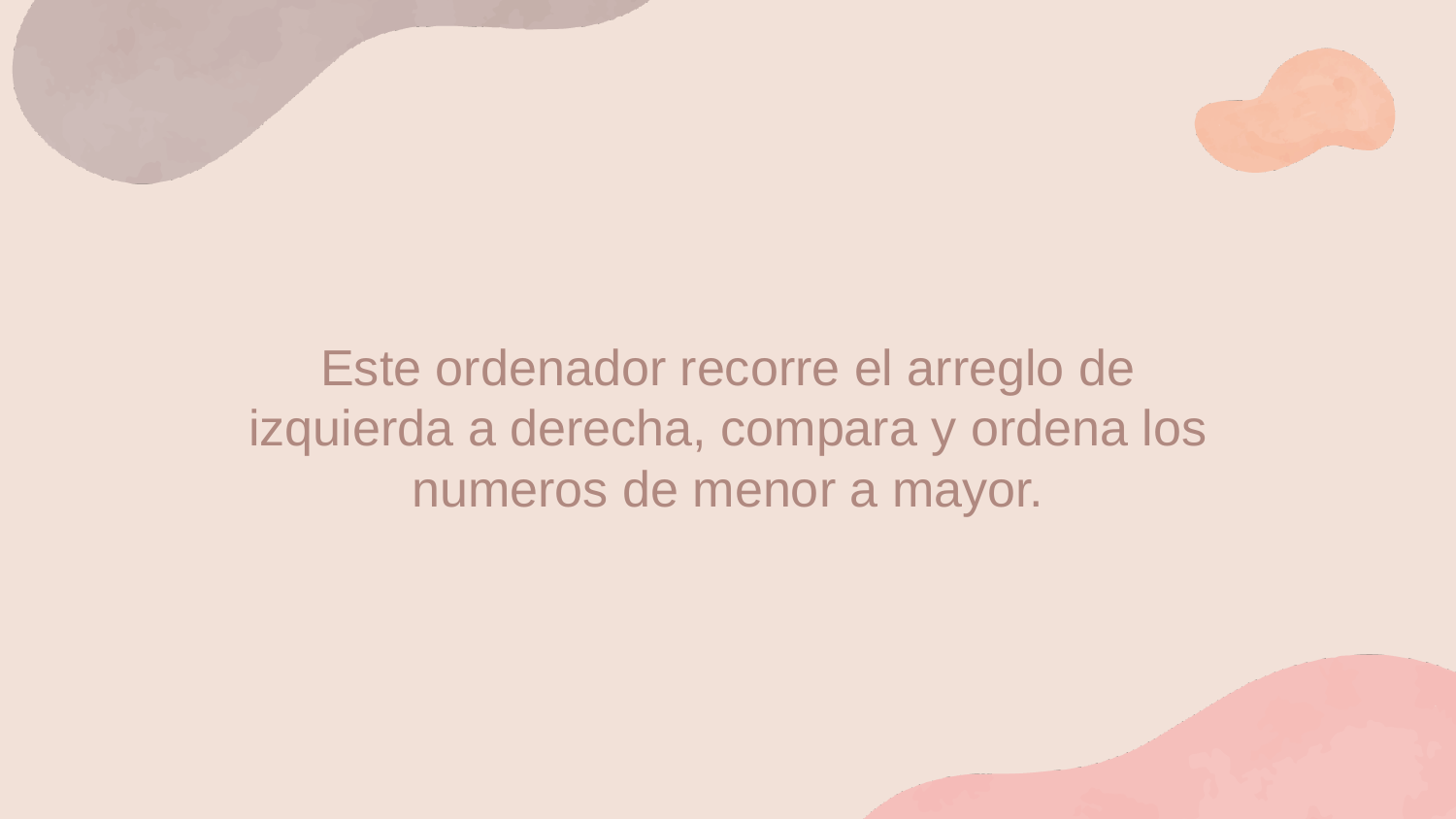

Este ordenador recorre el arreglo de izquierda a derecha, compara y ordena los numeros de menor a mayor.